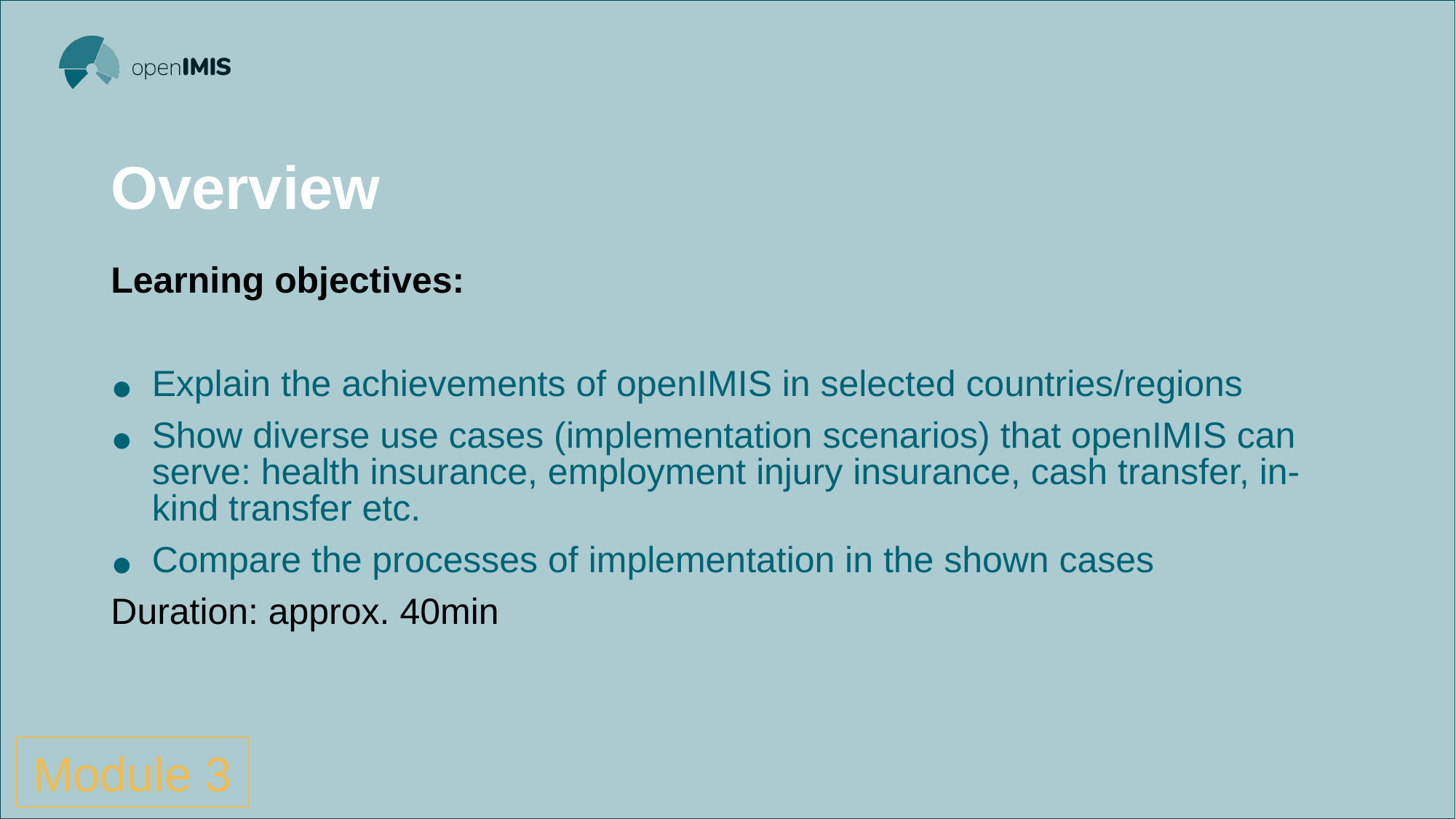

# Overview
Learning objectives:

Explain the achievements of openIMIS in selected countries/regions
Show diverse use cases (implementation scenarios) that openIMIS can serve: health insurance, employment injury insurance, cash transfer, in-kind transfer etc.
Compare the processes of implementation in the shown cases
Duration: approx. 40min

Module 3